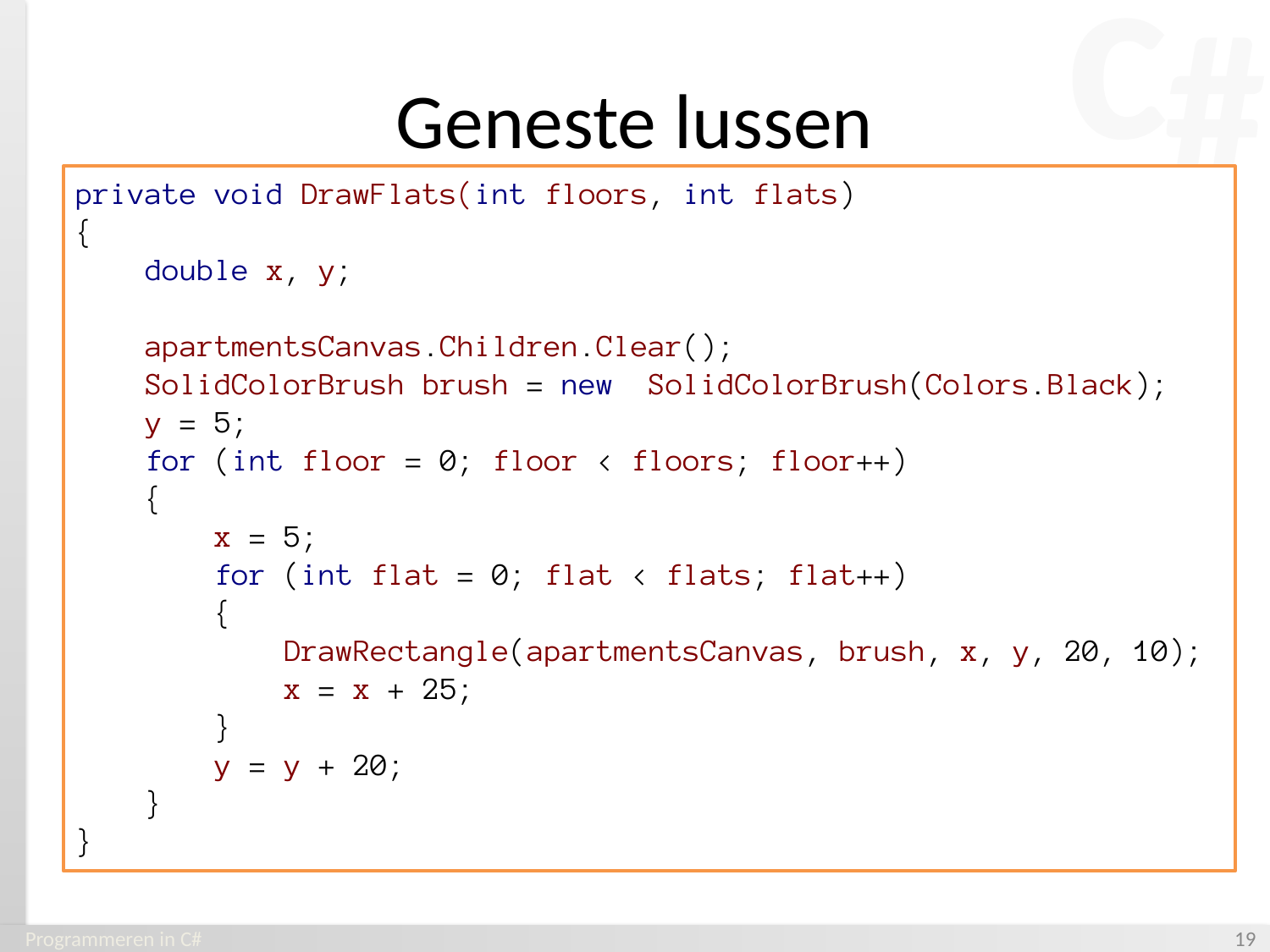

# Geneste lussen
private void DrawFlats(int floors, int flats)
{
    double x, y;
    apartmentsCanvas.Children.Clear();
    SolidColorBrush brush = new  SolidColorBrush(Colors.Black);
    y = 5;
    for (int floor = 0; floor < floors; floor++)
    {
        x = 5;
        for (int flat = 0; flat < flats; flat++)
        {
            DrawRectangle(apartmentsCanvas, brush, x, y, 20, 10);
            x = x + 25;
        }
        y = y + 20;
    }
}
Programmeren in C#
19